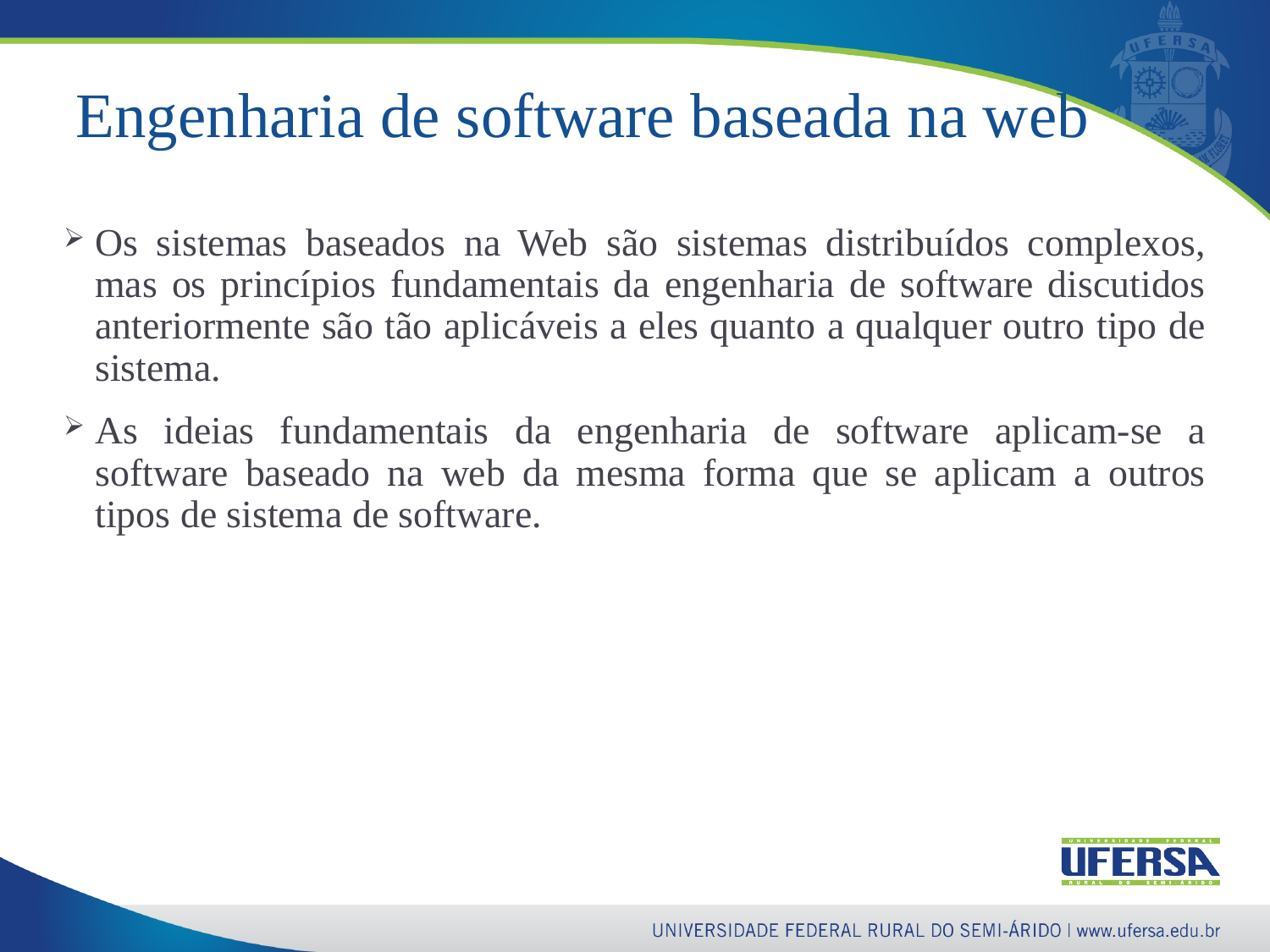

24
# Engenharia de software baseada na web
Os sistemas baseados na Web são sistemas distribuídos complexos, mas os princípios fundamentais da engenharia de software discutidos anteriormente são tão aplicáveis a eles quanto a qualquer outro tipo de sistema.
As ideias fundamentais da engenharia de software aplicam-se a software baseado na web da mesma forma que se aplicam a outros tipos de sistema de software.